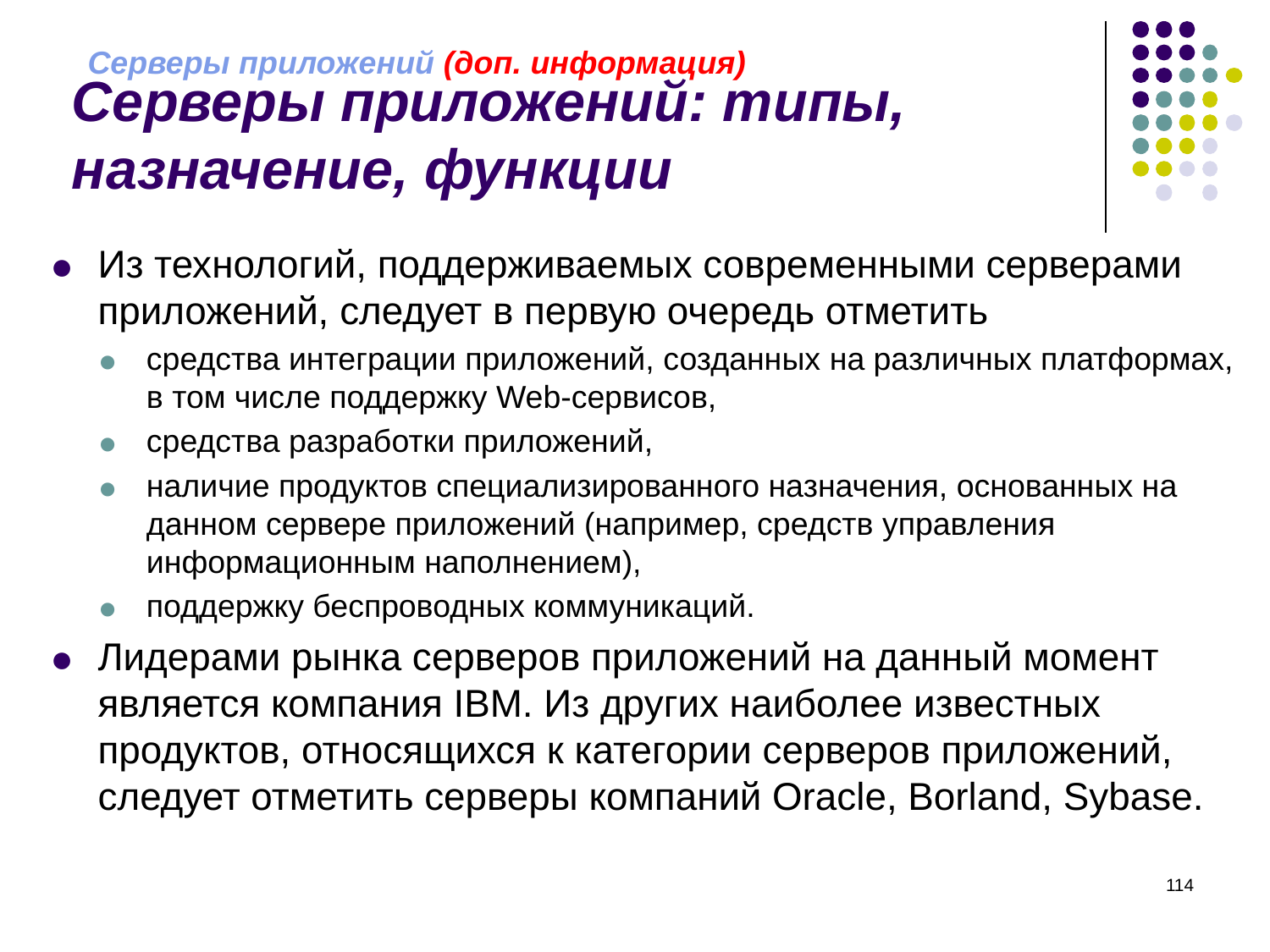

Серверы приложений (доп. информация)
# Серверы приложений: типы, назначение, функции
Из технологий, поддерживаемых современными серверами приложений, следует в первую очередь отметить
средства интеграции приложений, созданных на различных платформах, в том числе поддержку Web-сервисов,
средства разработки приложений,
наличие продуктов специализированного назначения, основанных на данном сервере приложений (например, средств управления информационным наполнением),
поддержку беспроводных коммуникаций.
Лидерами рынка серверов приложений на данный момент является компания IBM. Из других наиболее известных продуктов, относящихся к категории серверов приложений, следует отметить серверы компаний Oracle, Borland, Sybase.
114